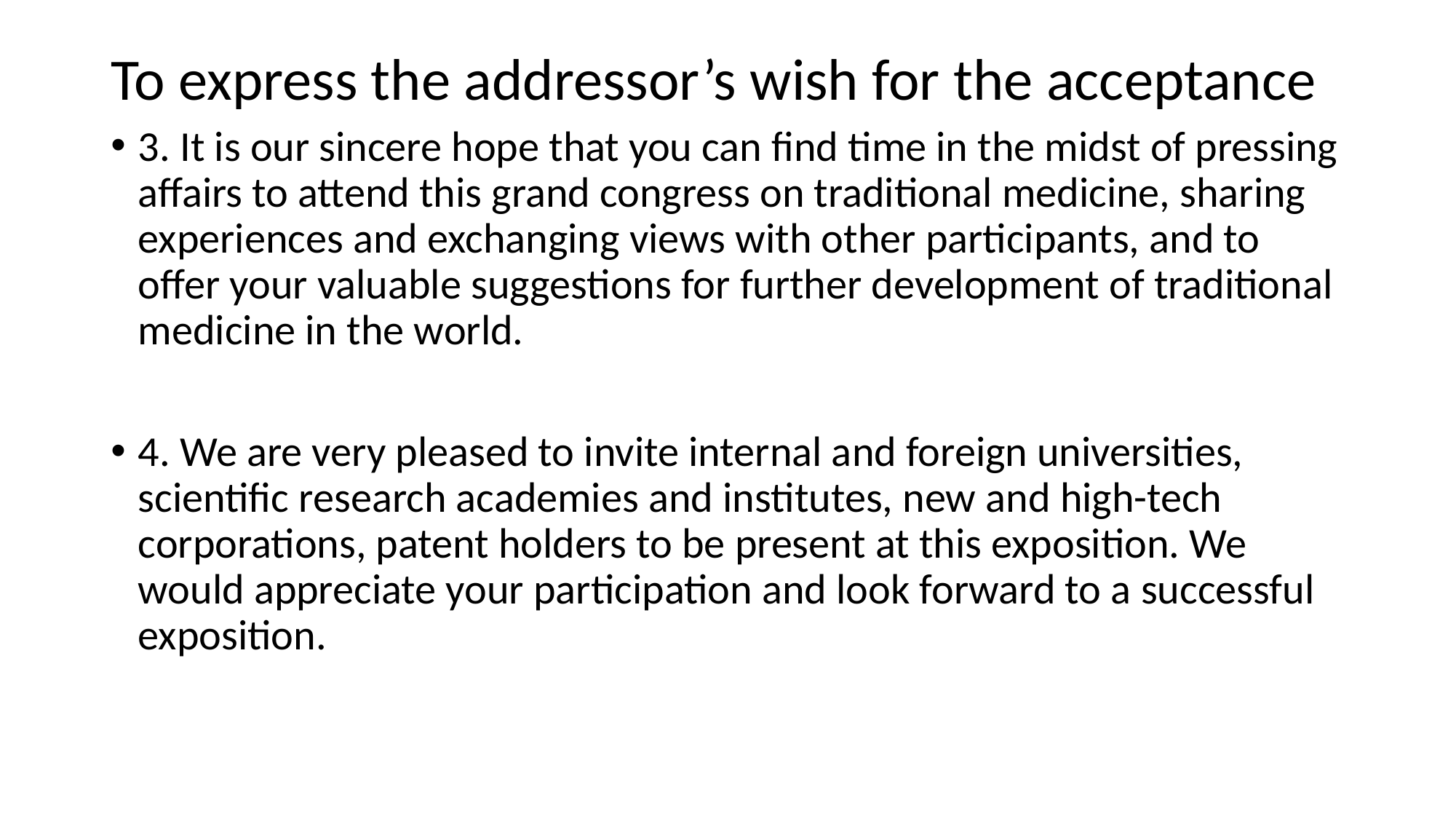

# To express the addressor’s wish for the acceptance
3. It is our sincere hope that you can find time in the midst of pressing affairs to attend this grand congress on traditional medicine, sharing experiences and exchanging views with other participants, and to offer your valuable suggestions for further development of traditional medicine in the world.

4. We are very pleased to invite internal and foreign universities, scientific research academies and institutes, new and high-tech corporations, patent holders to be present at this exposition. We would appreciate your participation and look forward to a successful exposition.